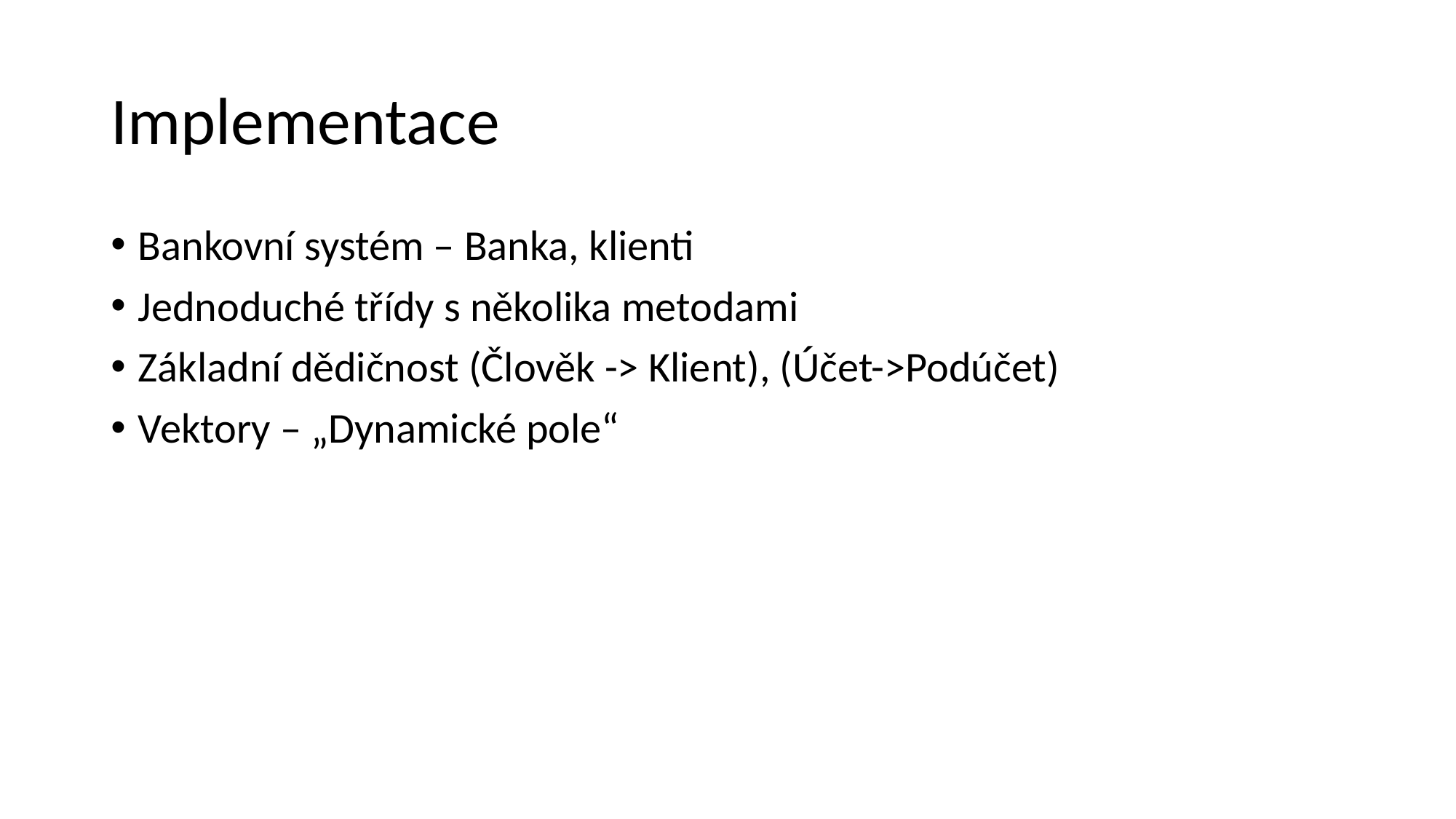

# Implementace
Bankovní systém – Banka, klienti
Jednoduché třídy s několika metodami
Základní dědičnost (Člověk -> Klient), (Účet->Podúčet)
Vektory – „Dynamické pole“